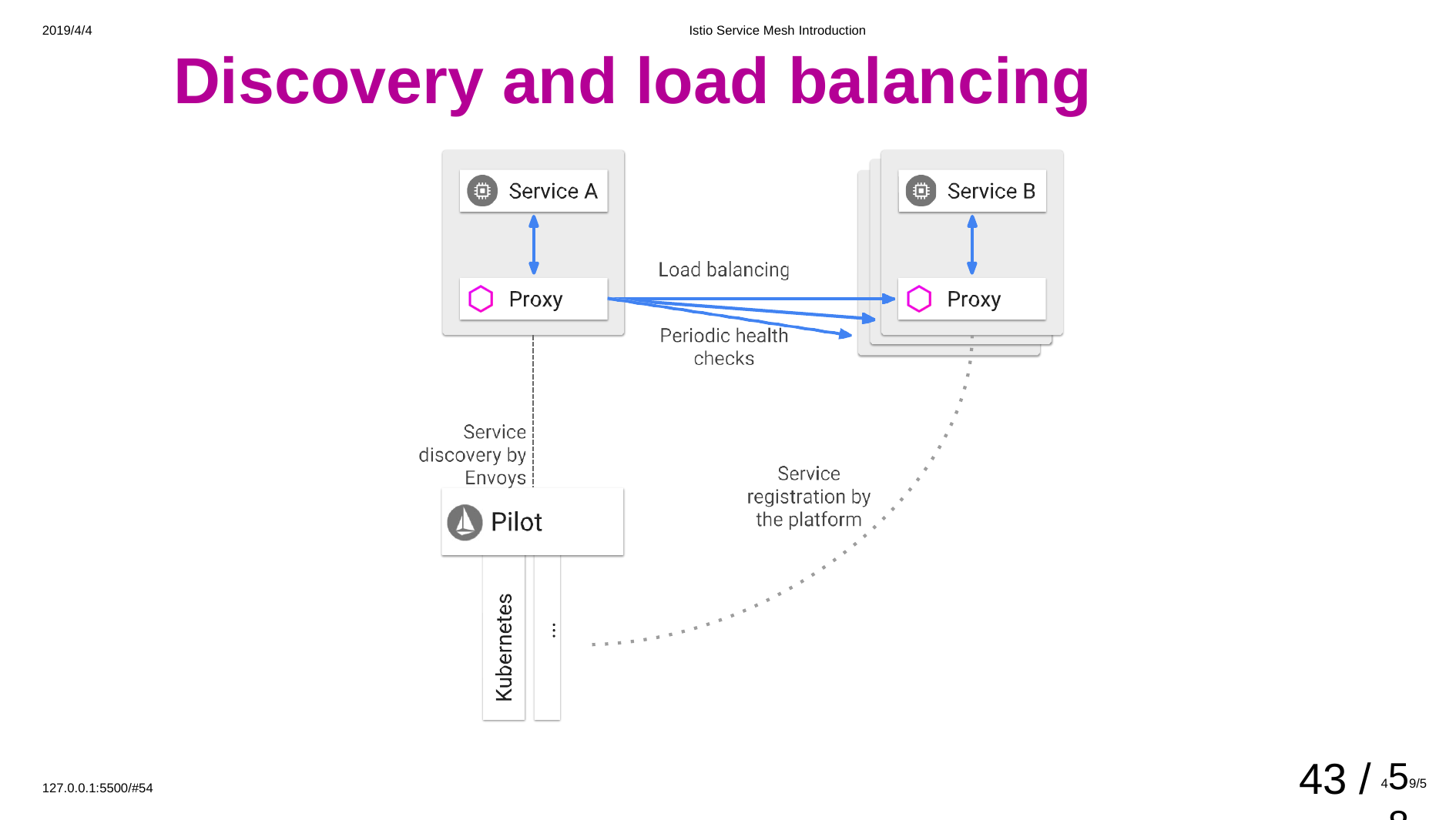

2019/4/4
Istio Service Mesh Introduction
# Discovery and load balancing

43 /
459/588
127.0.0.1:5500/#54